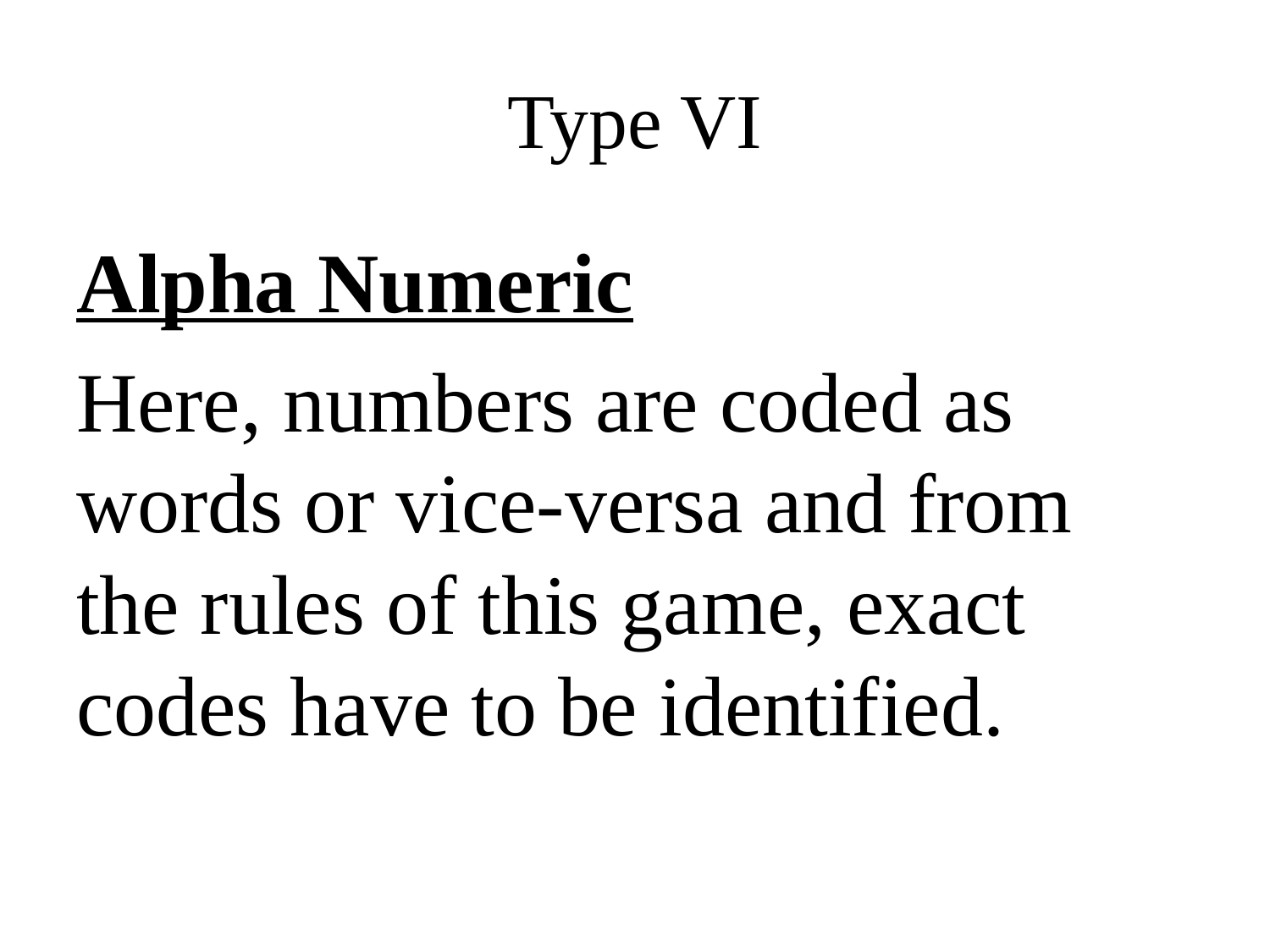

# Type VI
Alpha Numeric
Here, numbers are coded as words or vice-versa and from the rules of this game, exact codes have to be identified.